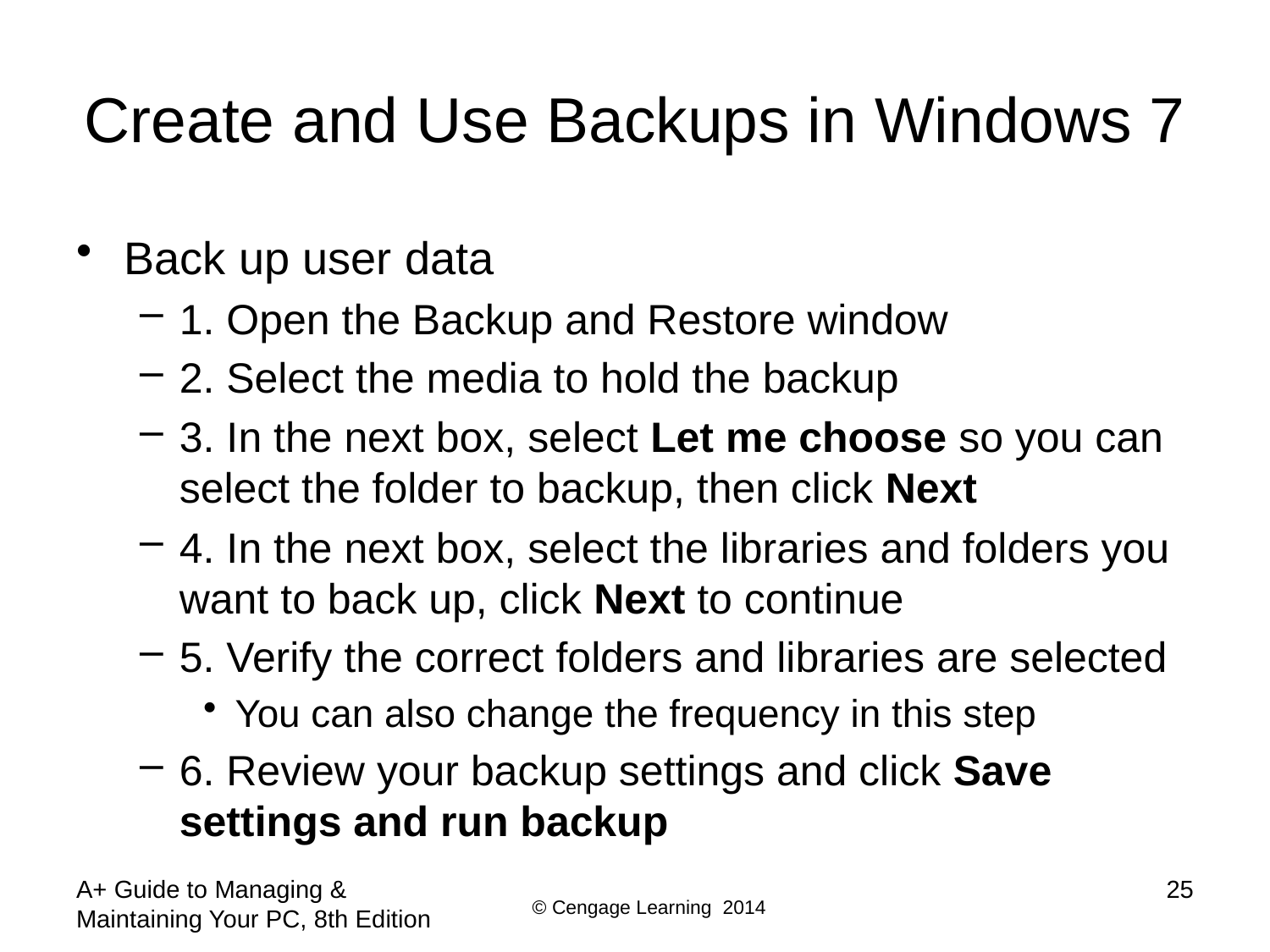

# Create and Use Backups in Windows 7
Back up user data
1. Open the Backup and Restore window
2. Select the media to hold the backup
3. In the next box, select Let me choose so you can select the folder to backup, then click Next
4. In the next box, select the libraries and folders you want to back up, click Next to continue
5. Verify the correct folders and libraries are selected
You can also change the frequency in this step
6. Review your backup settings and click Save settings and run backup
A+ Guide to Managing & Maintaining Your PC, 8th Edition
25